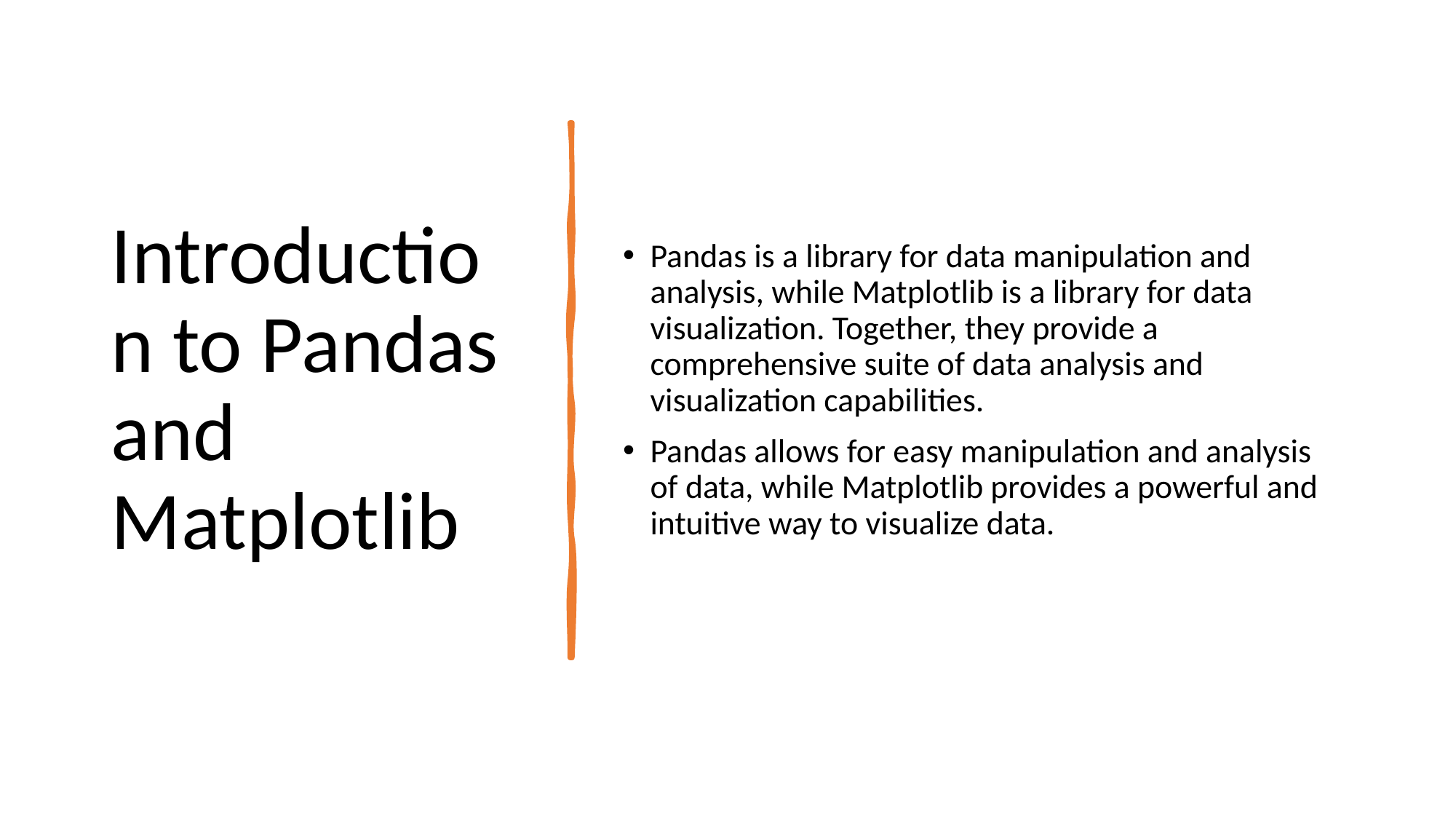

# Introduction to Pandas and Matplotlib
Pandas is a library for data manipulation and analysis, while Matplotlib is a library for data visualization. Together, they provide a comprehensive suite of data analysis and visualization capabilities.
Pandas allows for easy manipulation and analysis of data, while Matplotlib provides a powerful and intuitive way to visualize data.